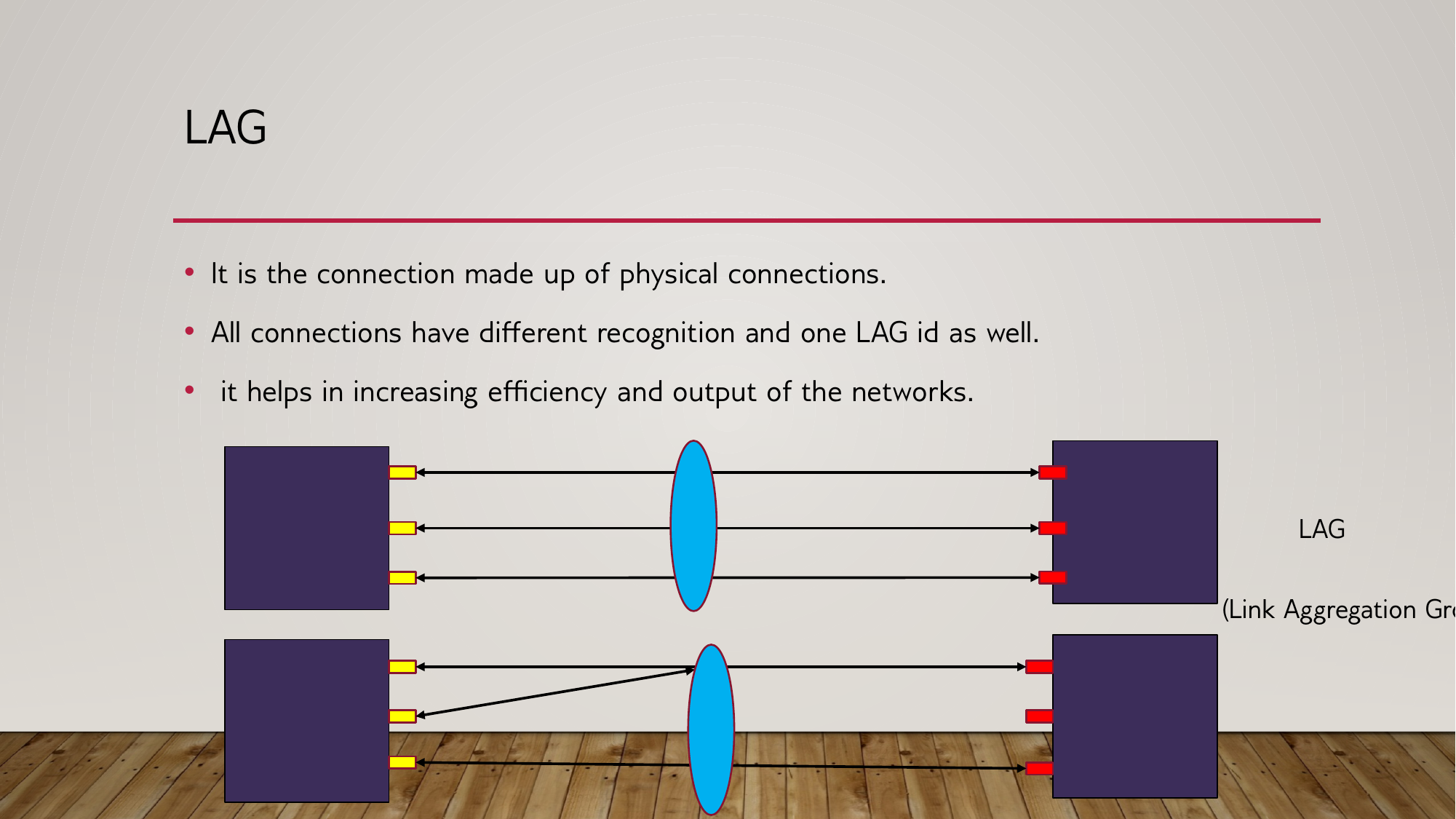

# LAG
It is the connection made up of physical connections.
All connections have different recognition and one LAG id as well.
 it helps in increasing efficiency and output of the networks.

LAG

(Link Aggregation Group)